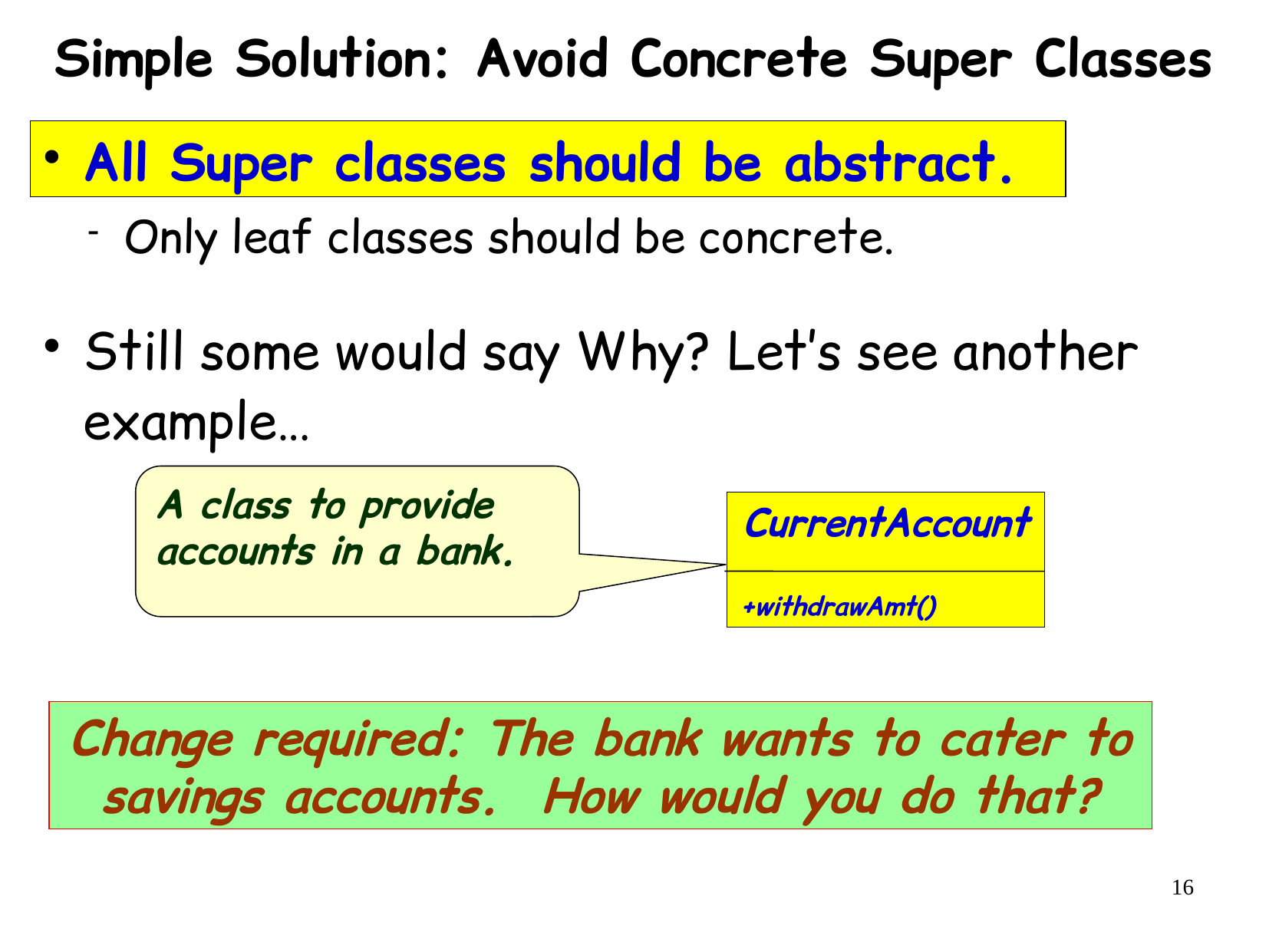

Simple Solution: Avoid Concrete Super Classes

All Super classes should be abstract.
Only leaf classes should be concrete.
Still some would say Why? Let’s see another example…
A class to provide accounts in a bank.
CurrentAccount

+withdrawAmt()

Change required: The bank wants to cater to savings accounts.  How would you do that?